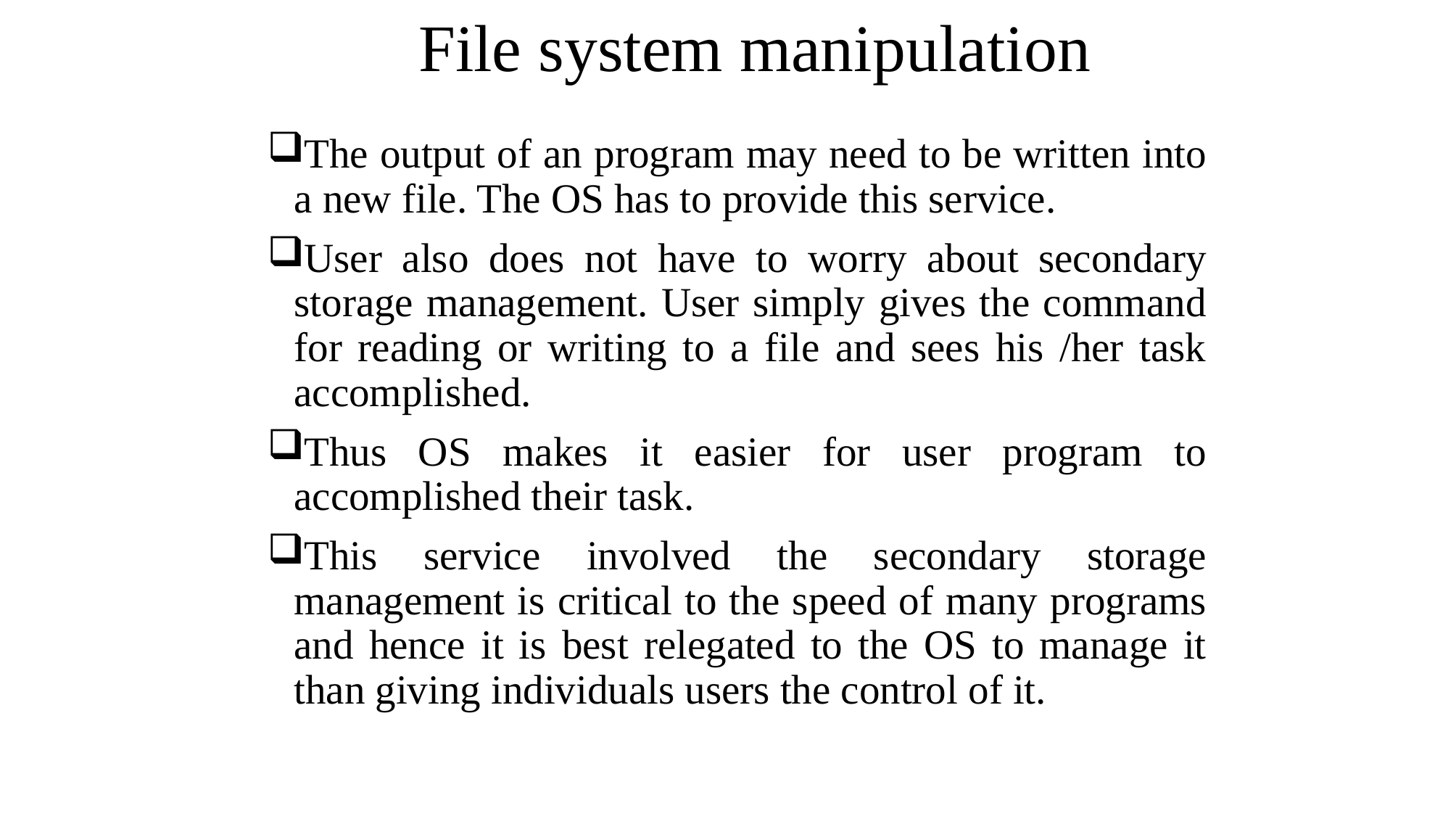

# File system manipulation
The output of an program may need to be written into a new file. The OS has to provide this service.
User also does not have to worry about secondary storage management. User simply gives the command for reading or writing to a file and sees his /her task accomplished.
Thus OS makes it easier for user program to accomplished their task.
This service involved the secondary storage management is critical to the speed of many programs and hence it is best relegated to the OS to manage it than giving individuals users the control of it.